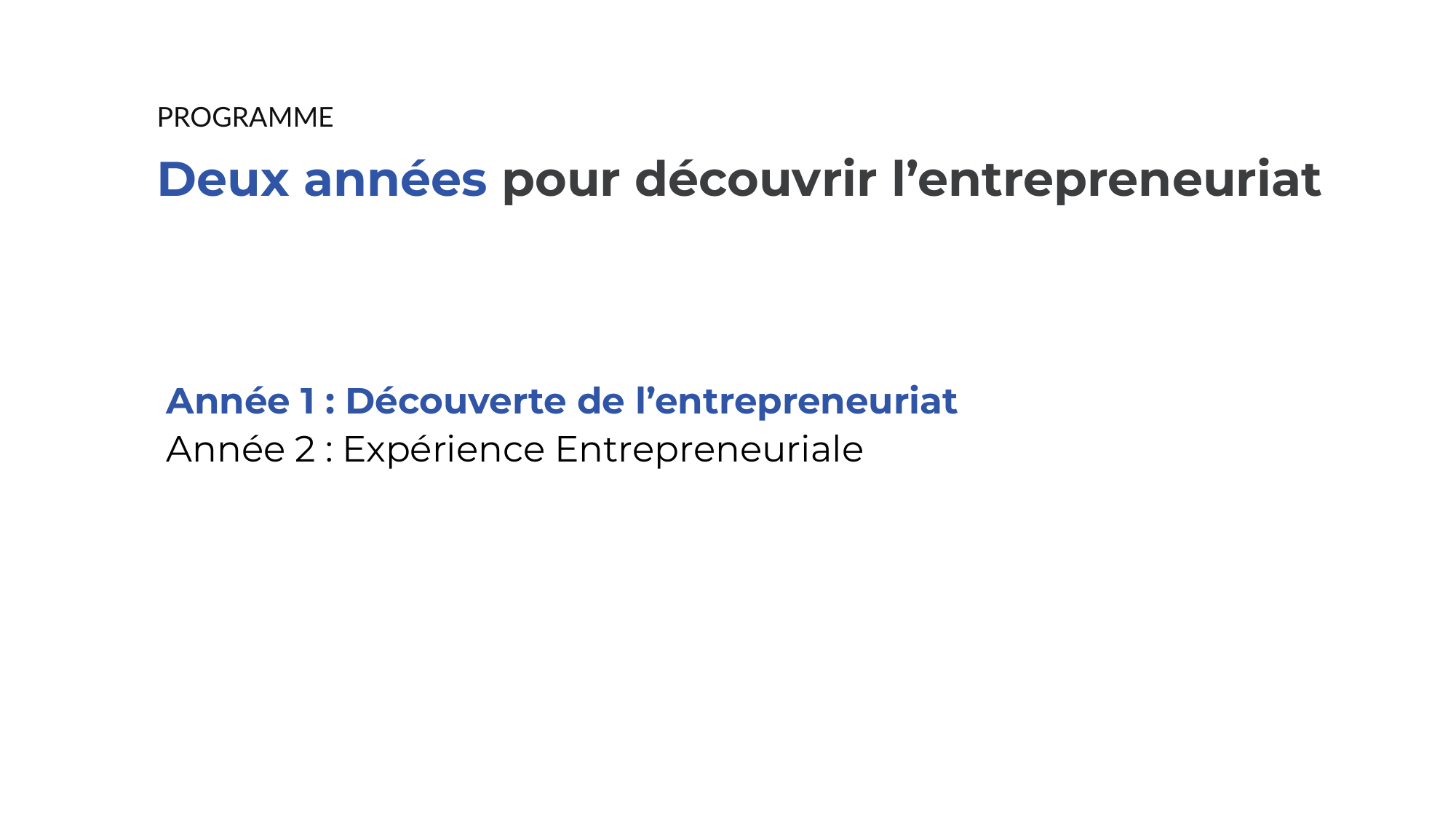

PROGRAMME
Deux années pour découvrir l’entrepreneuriat
Année 1 : Découverte de l’entrepreneuriat
Année 2 : Expérience Entrepreneuriale